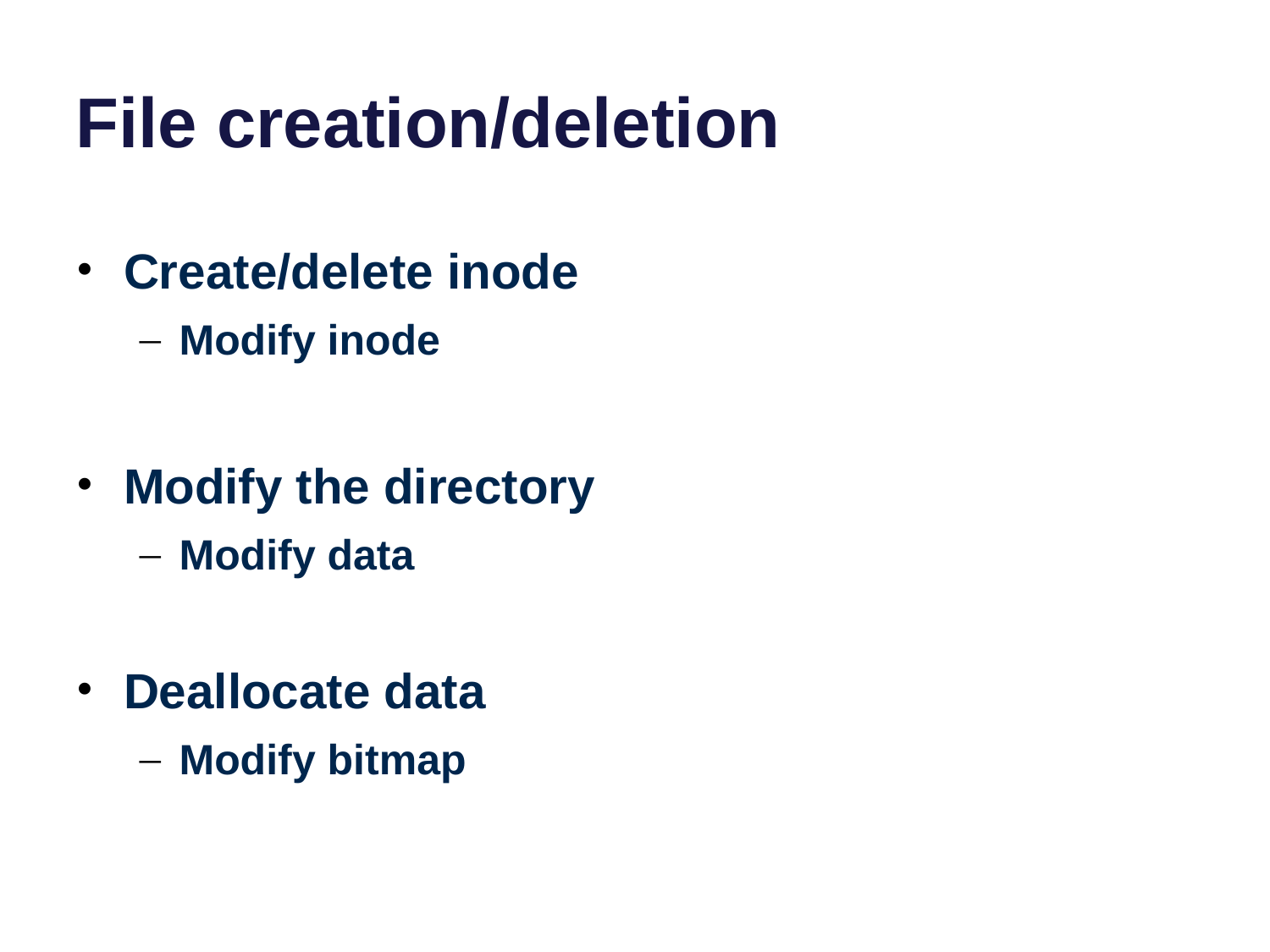

# File creation/deletion
Create/delete inode
Modify inode

Modify the directory
Modify data

Deallocate data
Modify bitmap